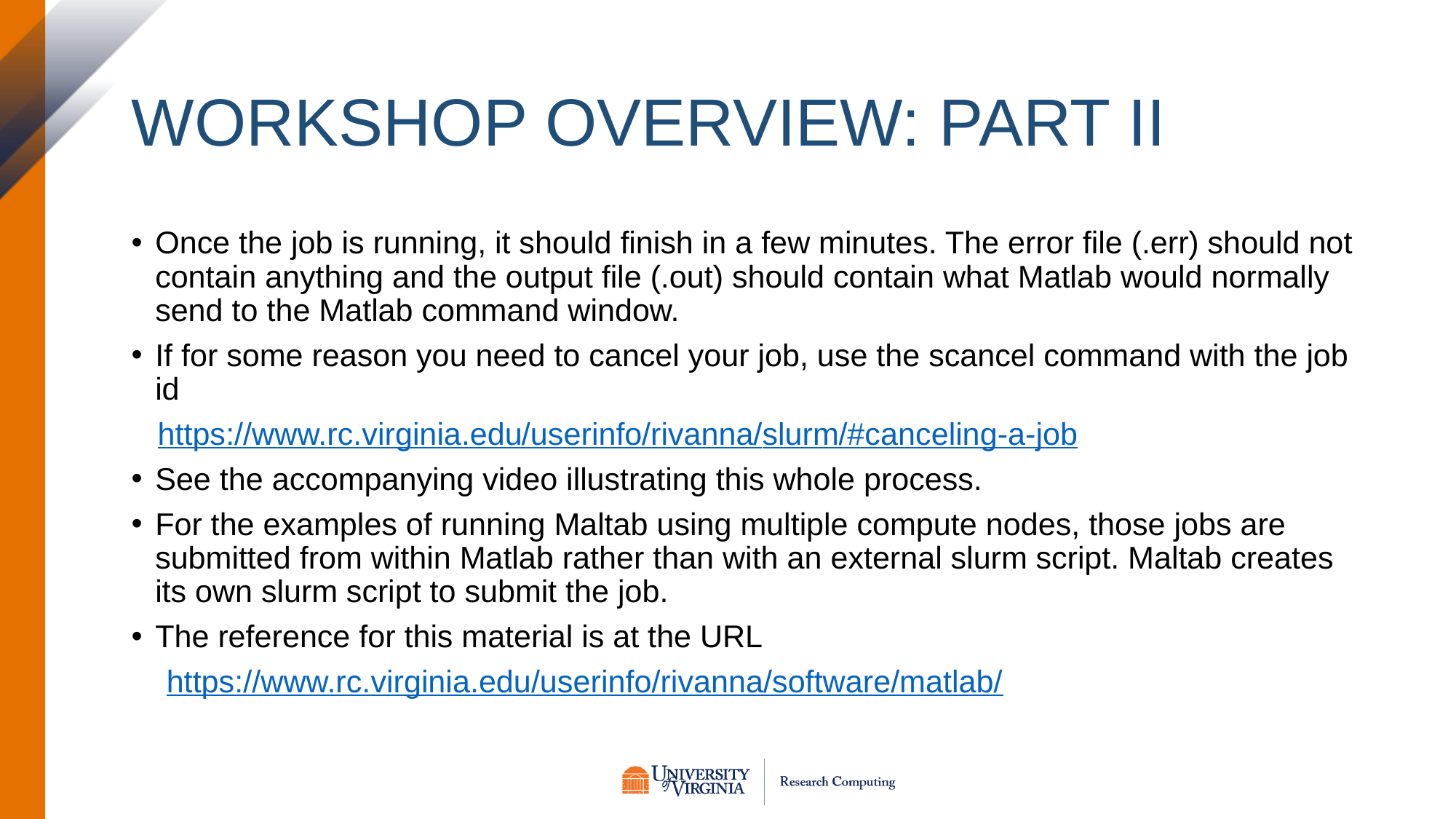

# Workshop Overview: Part Ii

Once the job is running, it should finish in a few minutes. The error file (.err) should not contain anything and the output file (.out) should contain what Matlab would normally send to the Matlab command window.
If for some reason you need to cancel your job, use the scancel command with the job id
   https://www.rc.virginia.edu/userinfo/rivanna/slurm/#canceling-a-job
See the accompanying video illustrating this whole process.
For the examples of running Maltab using multiple compute nodes, those jobs are submitted from within Matlab rather than with an external slurm script. Maltab creates its own slurm script to submit the job.
The reference for this material is at the URL
    https://www.rc.virginia.edu/userinfo/rivanna/software/matlab/